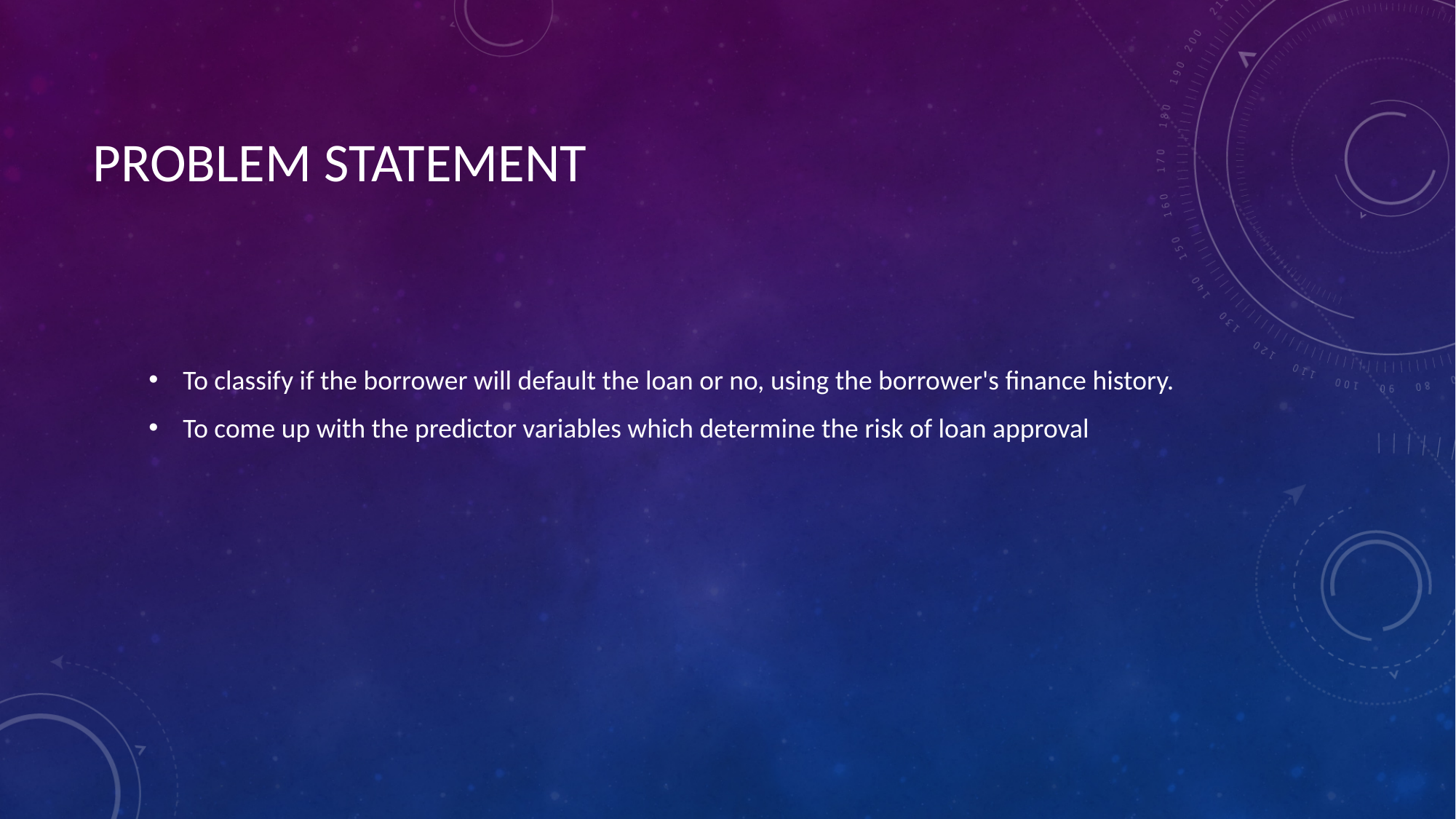

# Problem Statement

To classify if the borrower will default the loan or no, using the borrower's finance history.
To come up with the predictor variables which determine the risk of loan approval